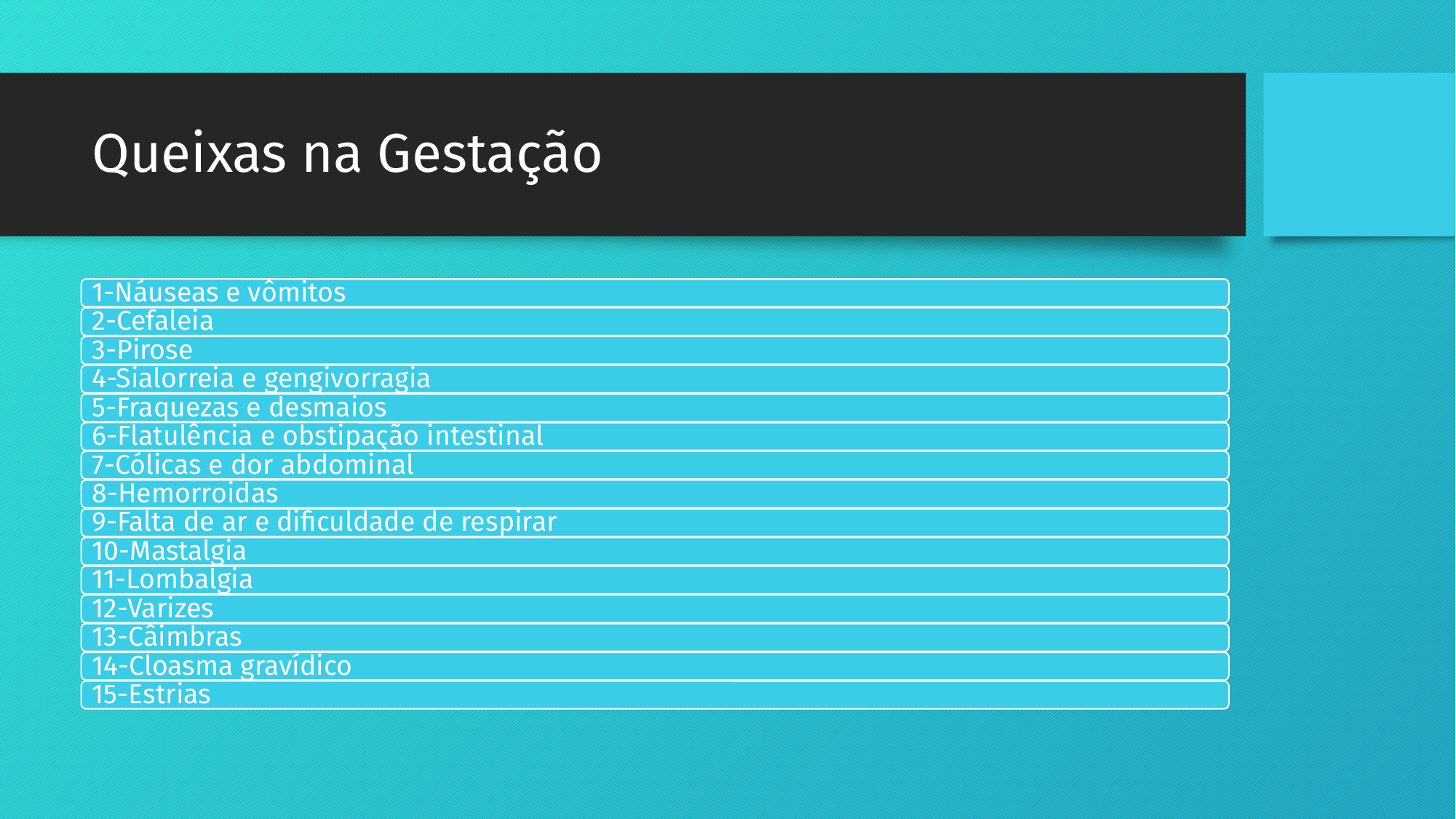

# Queixas na Gestação
1-Náuseas e vômitos
2-Cefaleia
3-Pirose
4-Sialorreia e gengivorragia
5-Fraquezas e desmaios
6-Flatulência e obstipação intestinal
7-Cólicas e dor abdominal
8-Hemorroidas
9-Falta de ar e dificuldade de respirar
10-Mastalgia
11-Lombalgia
12-Varizes
13-Câimbras
14-Cloasma gravídico
15-Estrias